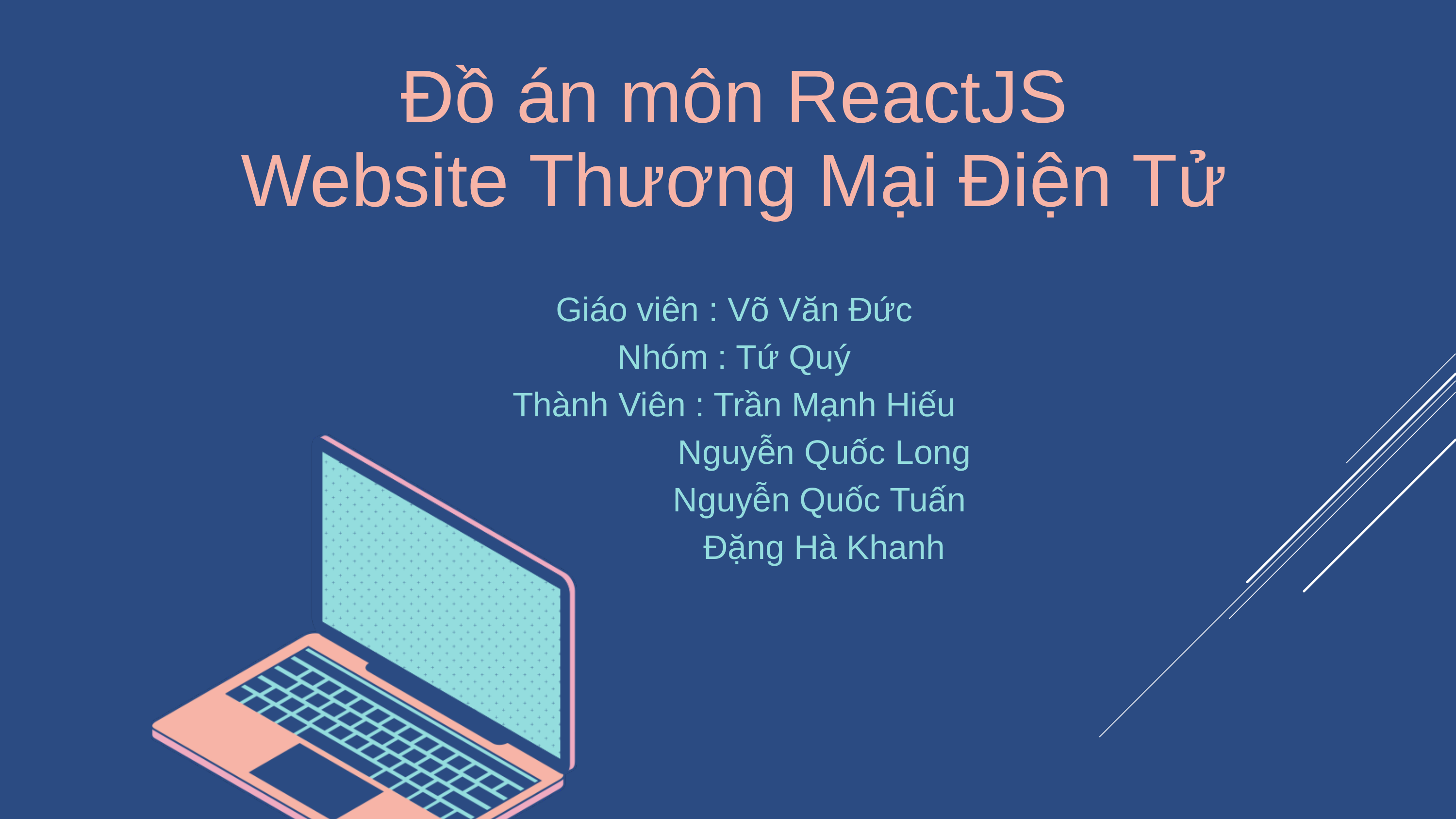

Đồ án môn ReactJS
Website Thương Mại Điện Tử
Giáo viên : Võ Văn Đức
Nhóm : Tứ Quý
Thành Viên : Trần Mạnh Hiếu
                   Nguyễn Quốc Long
                   Nguyễn Quốc Tuấn
                   Đặng Hà Khanh